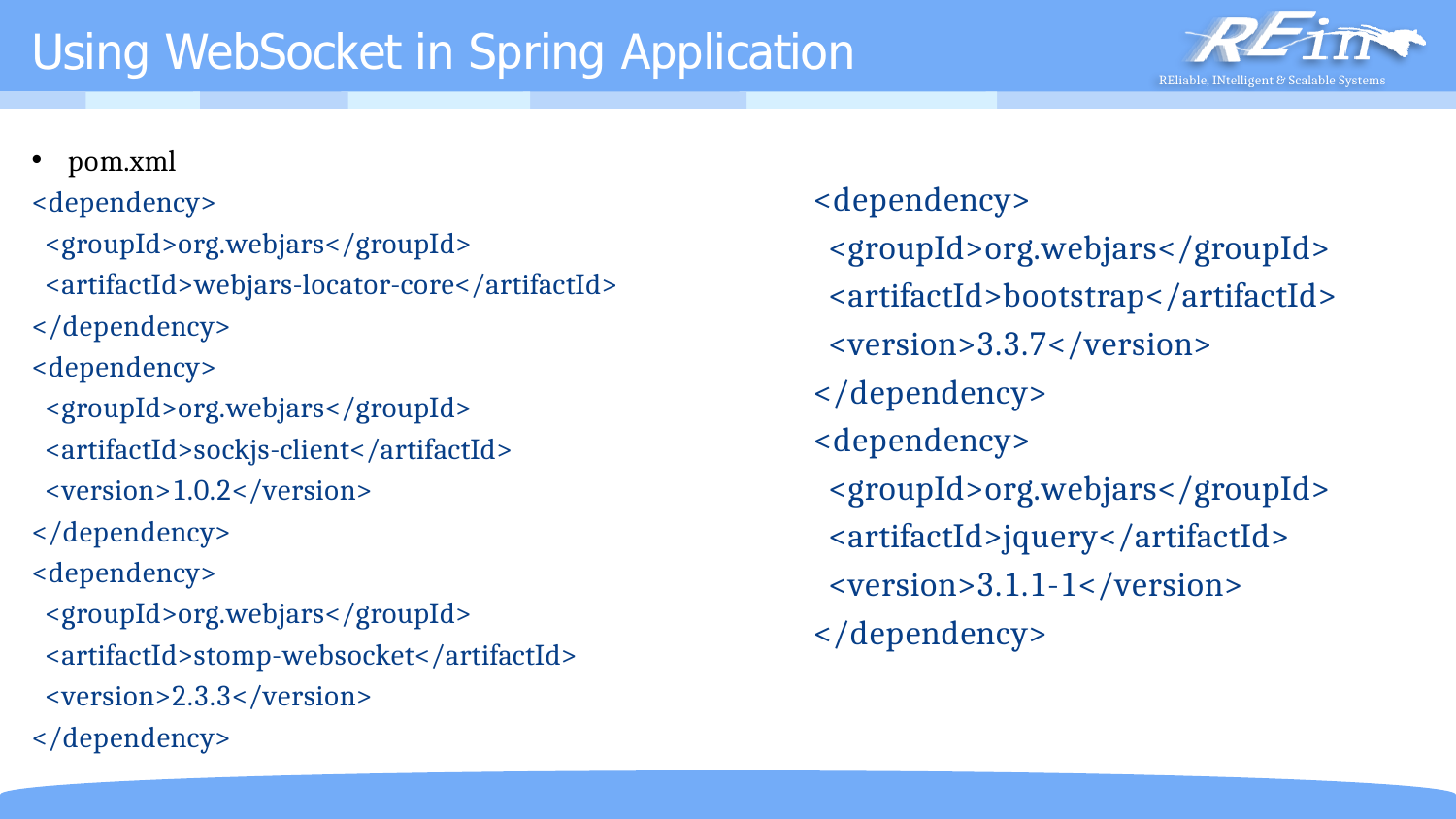

# Using WebSocket in Spring Application
pom.xml
<dependency>
  <groupId>org.webjars</groupId>
  <artifactId>webjars-locator-core</artifactId>
</dependency>
<dependency>
  <groupId>org.webjars</groupId>
  <artifactId>sockjs-client</artifactId>
  <version>1.0.2</version>
</dependency>
<dependency>
  <groupId>org.webjars</groupId>
  <artifactId>stomp-websocket</artifactId>
  <version>2.3.3</version>
</dependency>

<dependency>
  <groupId>org.webjars</groupId>
  <artifactId>bootstrap</artifactId>
  <version>3.3.7</version>
</dependency>
<dependency>
  <groupId>org.webjars</groupId>
  <artifactId>jquery</artifactId>
  <version>3.1.1-1</version>
</dependency>

30